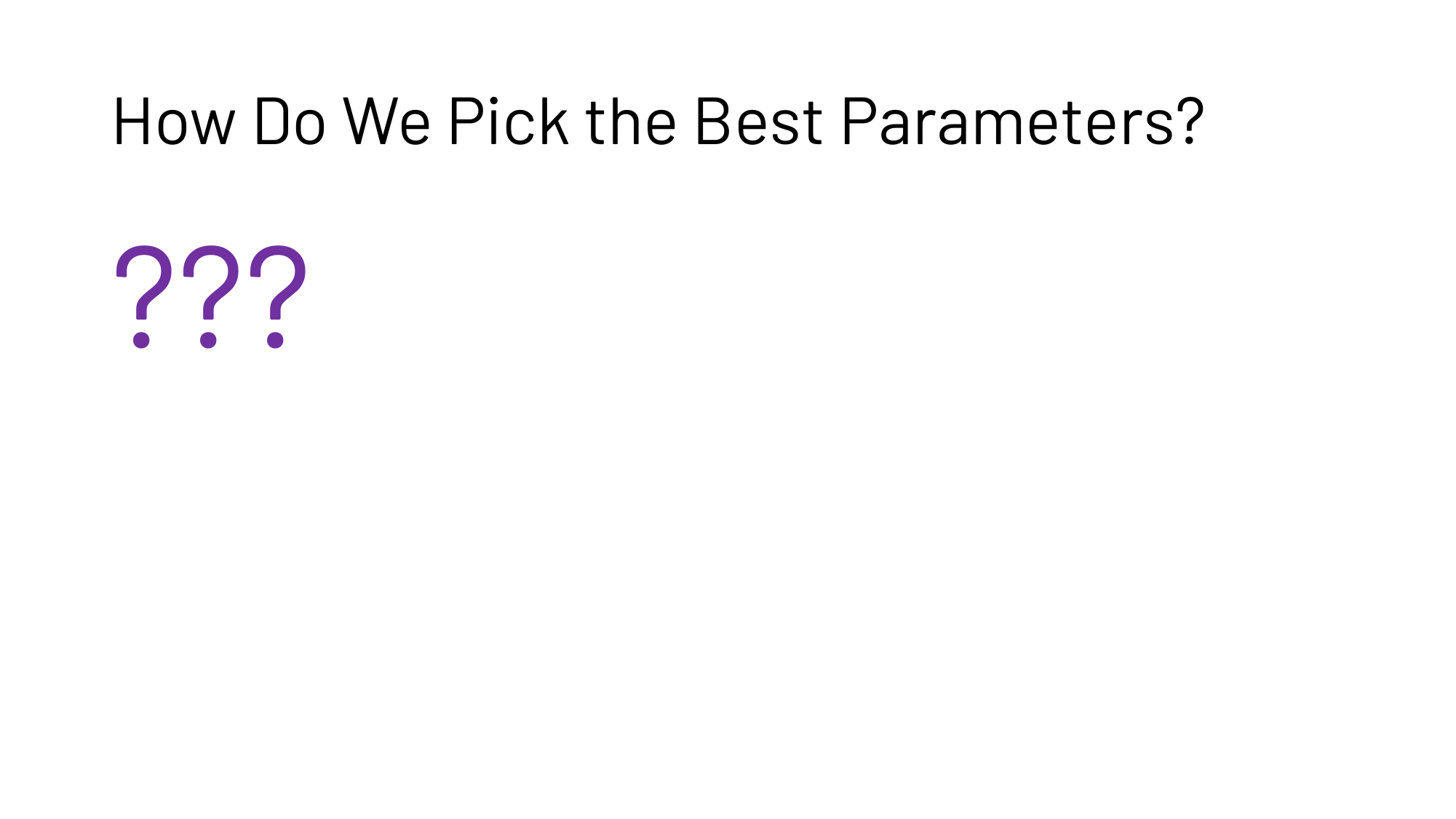

# How Do We Pick the Best Parameters?
???